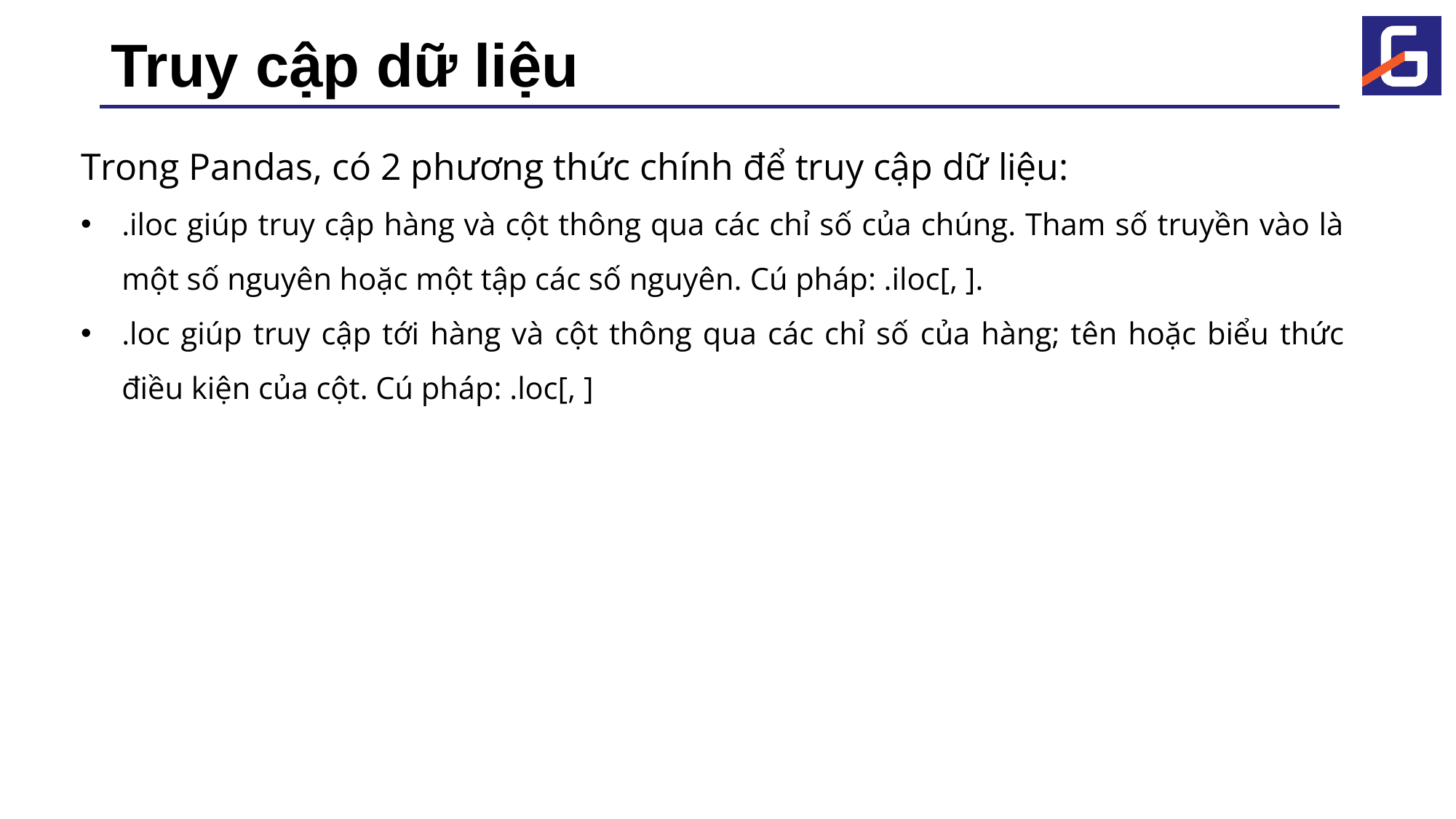

# Truy cập dữ liệu
Trong Pandas, có 2 phương thức chính để truy cập dữ liệu:
.iloc giúp truy cập hàng và cột thông qua các chỉ số của chúng. Tham số truyền vào là một số nguyên hoặc một tập các số nguyên. Cú pháp: .iloc[, ].
.loc giúp truy cập tới hàng và cột thông qua các chỉ số của hàng; tên hoặc biểu thức điều kiện của cột. Cú pháp: .loc[, ]